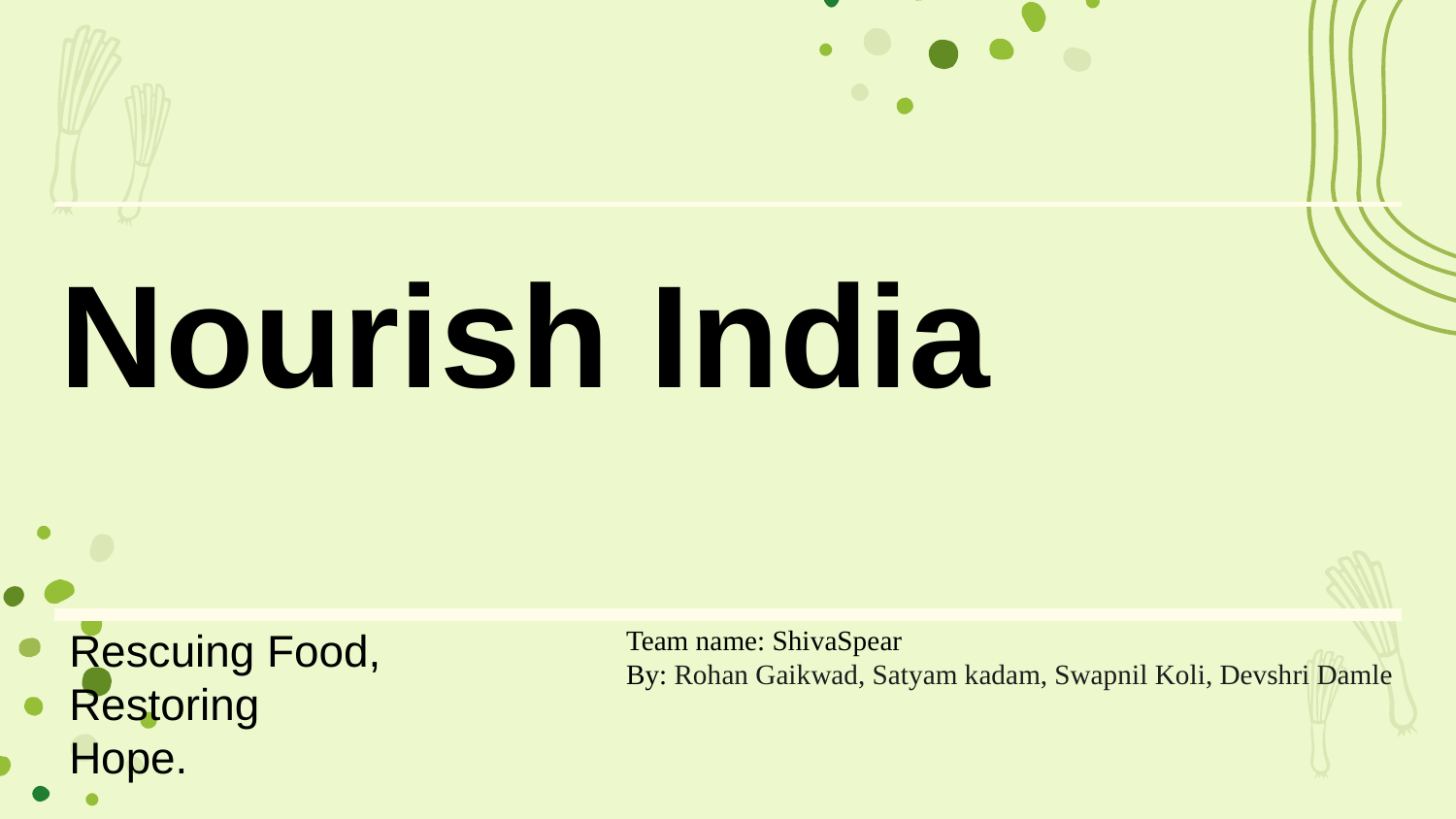

Nourish India

Rescuing Food, Restoring Hope.
Team name: ShivaSpear
By: Rohan Gaikwad, Satyam kadam, Swapnil Koli, Devshri Damle